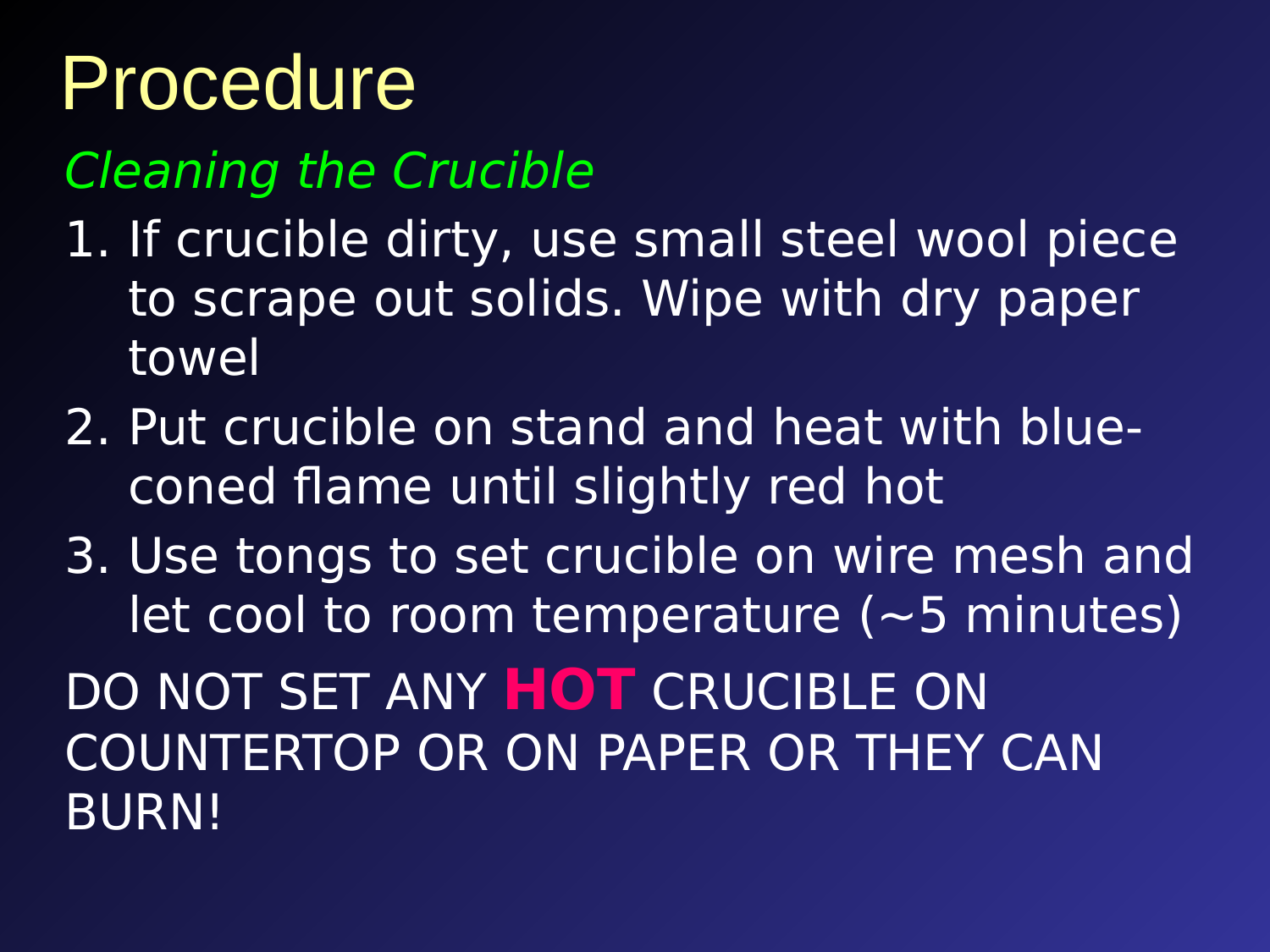

# Procedure
Cleaning the Crucible
If crucible dirty, use small steel wool piece to scrape out solids. Wipe with dry paper towel
Put crucible on stand and heat with blue-coned flame until slightly red hot
Use tongs to set crucible on wire mesh and let cool to room temperature (~5 minutes)
DO NOT SET ANY HOT CRUCIBLE ON COUNTERTOP OR ON PAPER OR THEY CAN BURN!